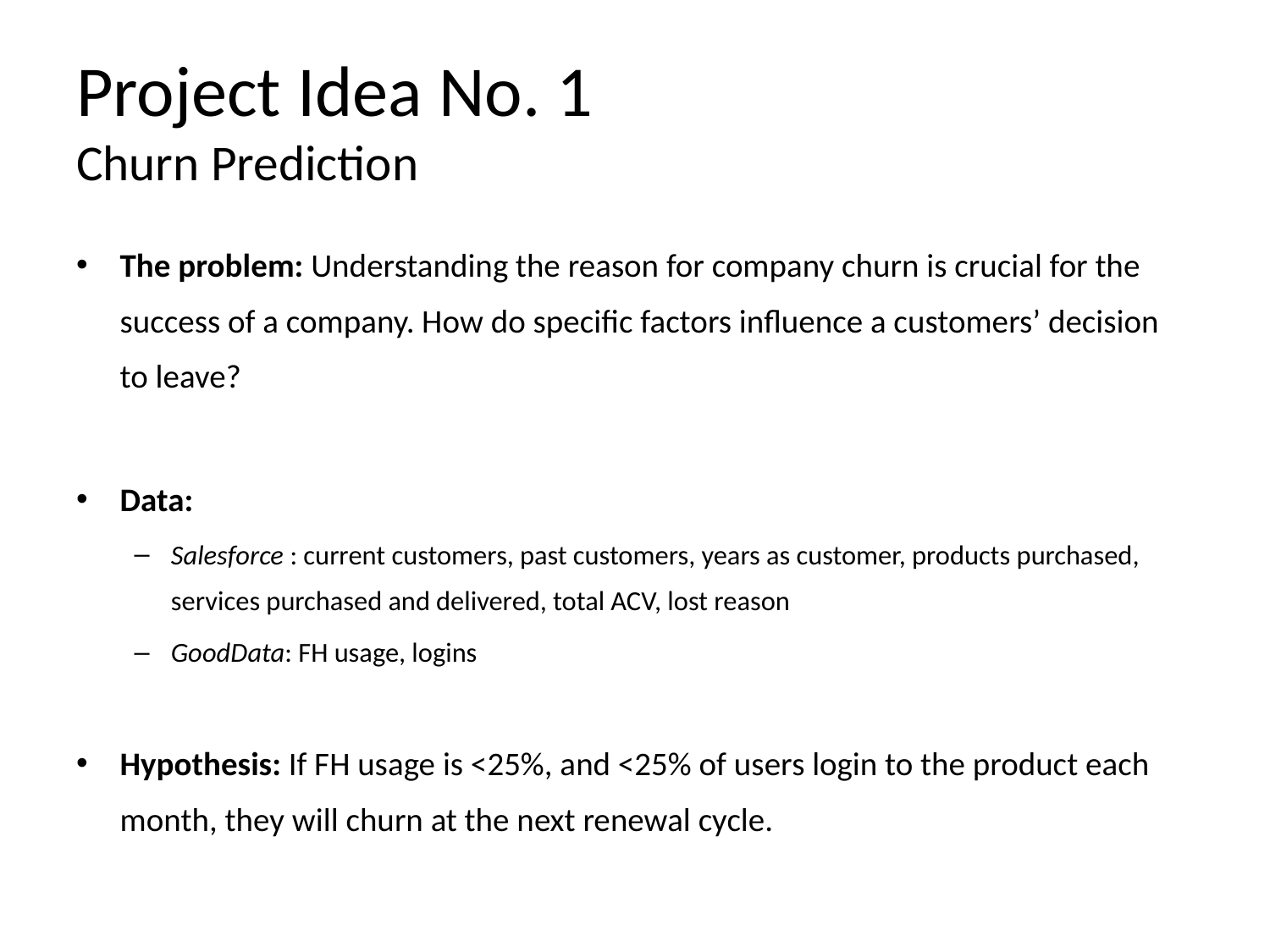

# Project Idea No. 1 Churn Prediction
The problem: Understanding the reason for company churn is crucial for the success of a company. How do specific factors influence a customers’ decision to leave?

Data:
Salesforce : current customers, past customers, years as customer, products purchased, services purchased and delivered, total ACV, lost reason
GoodData: FH usage, logins

Hypothesis: If FH usage is <25%, and <25% of users login to the product each month, they will churn at the next renewal cycle.